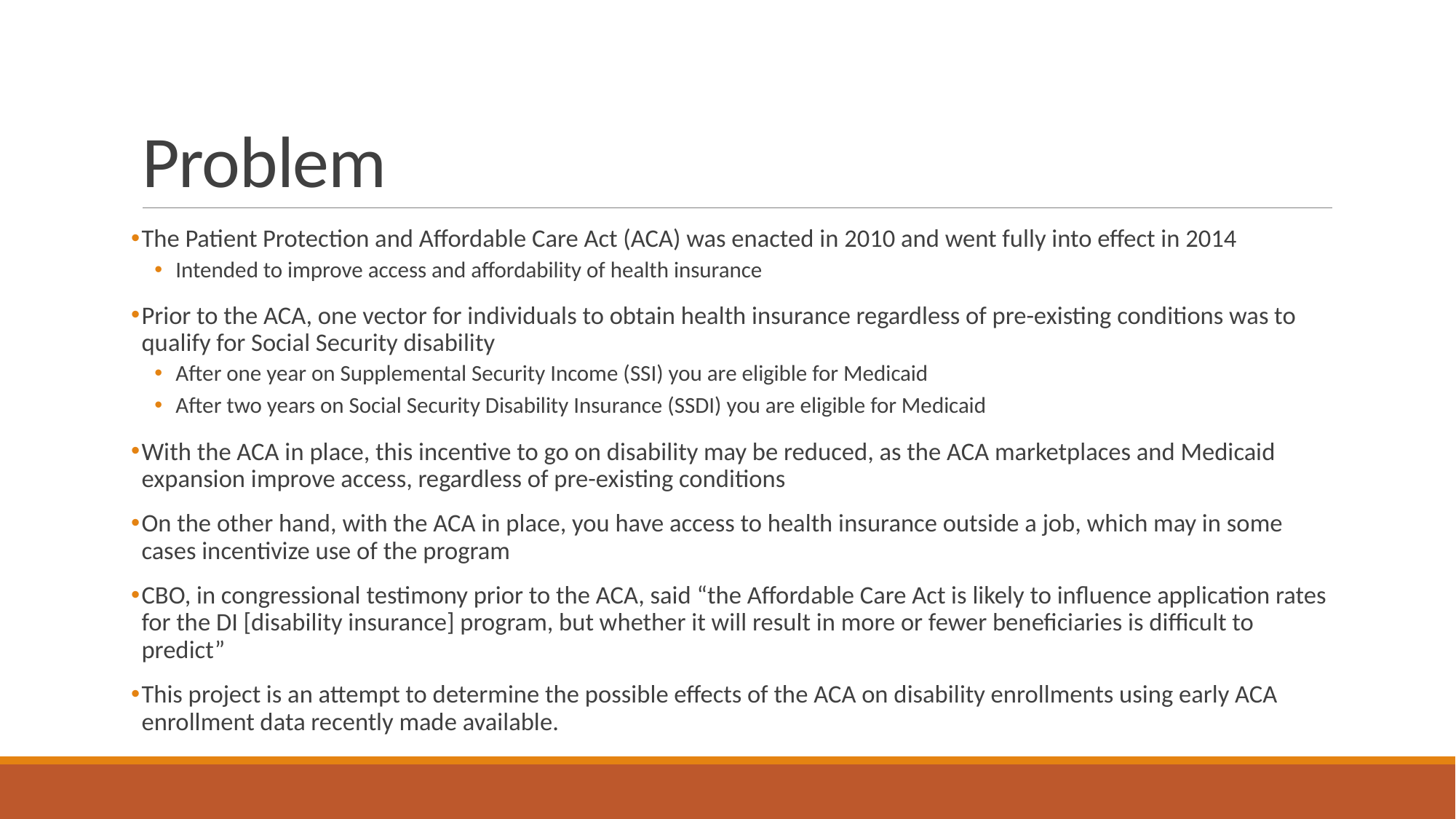

# Problem
The Patient Protection and Affordable Care Act (ACA) was enacted in 2010 and went fully into effect in 2014
Intended to improve access and affordability of health insurance
Prior to the ACA, one vector for individuals to obtain health insurance regardless of pre-existing conditions was to qualify for Social Security disability
After one year on Supplemental Security Income (SSI) you are eligible for Medicaid
After two years on Social Security Disability Insurance (SSDI) you are eligible for Medicaid
With the ACA in place, this incentive to go on disability may be reduced, as the ACA marketplaces and Medicaid expansion improve access, regardless of pre-existing conditions
On the other hand, with the ACA in place, you have access to health insurance outside a job, which may in some cases incentivize use of the program
CBO, in congressional testimony prior to the ACA, said “the Affordable Care Act is likely to influence application rates for the DI [disability insurance] program, but whether it will result in more or fewer beneficiaries is difficult to predict”
This project is an attempt to determine the possible effects of the ACA on disability enrollments using early ACA enrollment data recently made available.